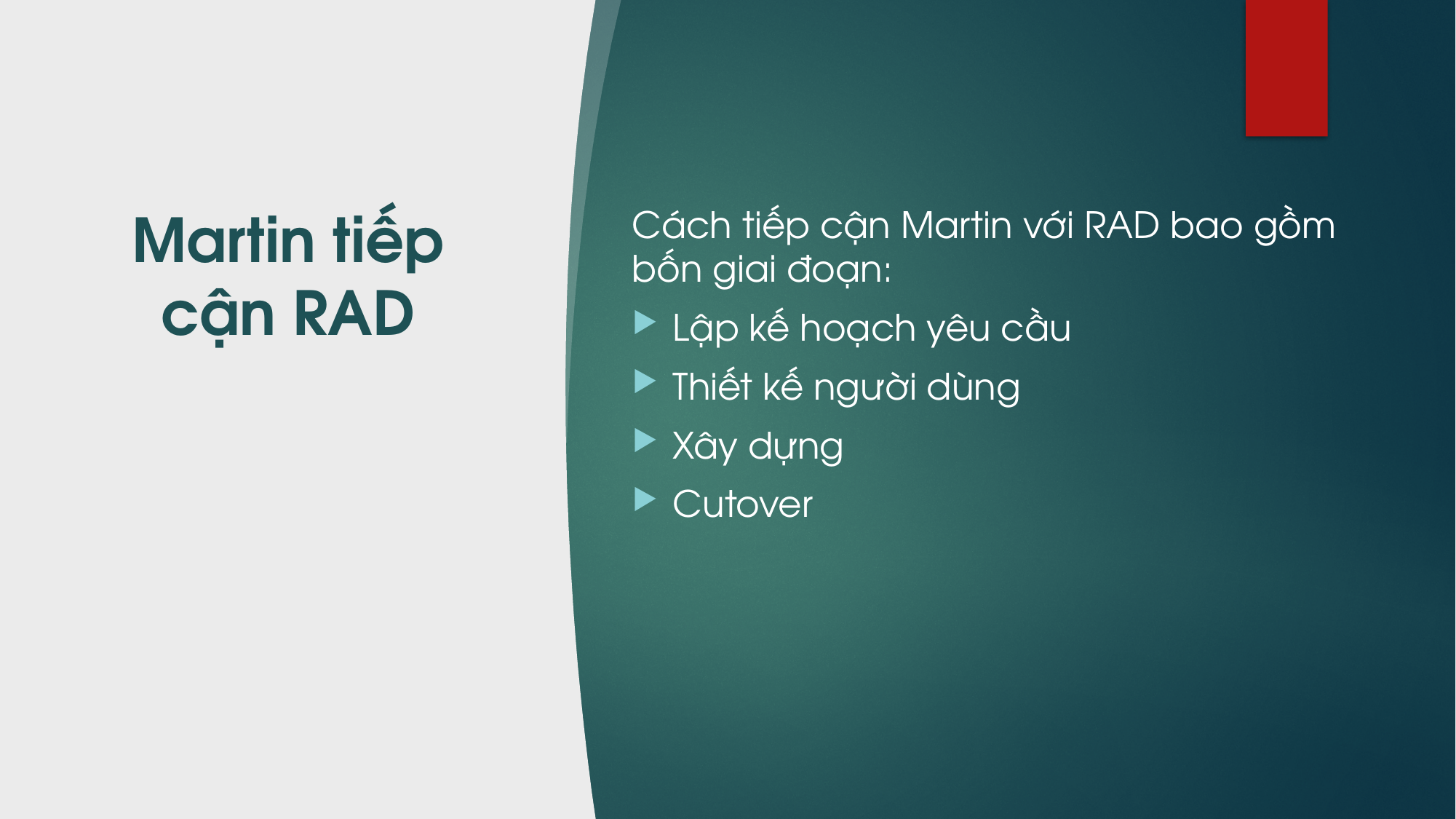

# Martin tiếp cận RAD
Cách tiếp cận Martin với RAD bao gồm bốn giai đoạn:
Lập kế hoạch yêu cầu
Thiết kế người dùng
Xây dựng
Cutover